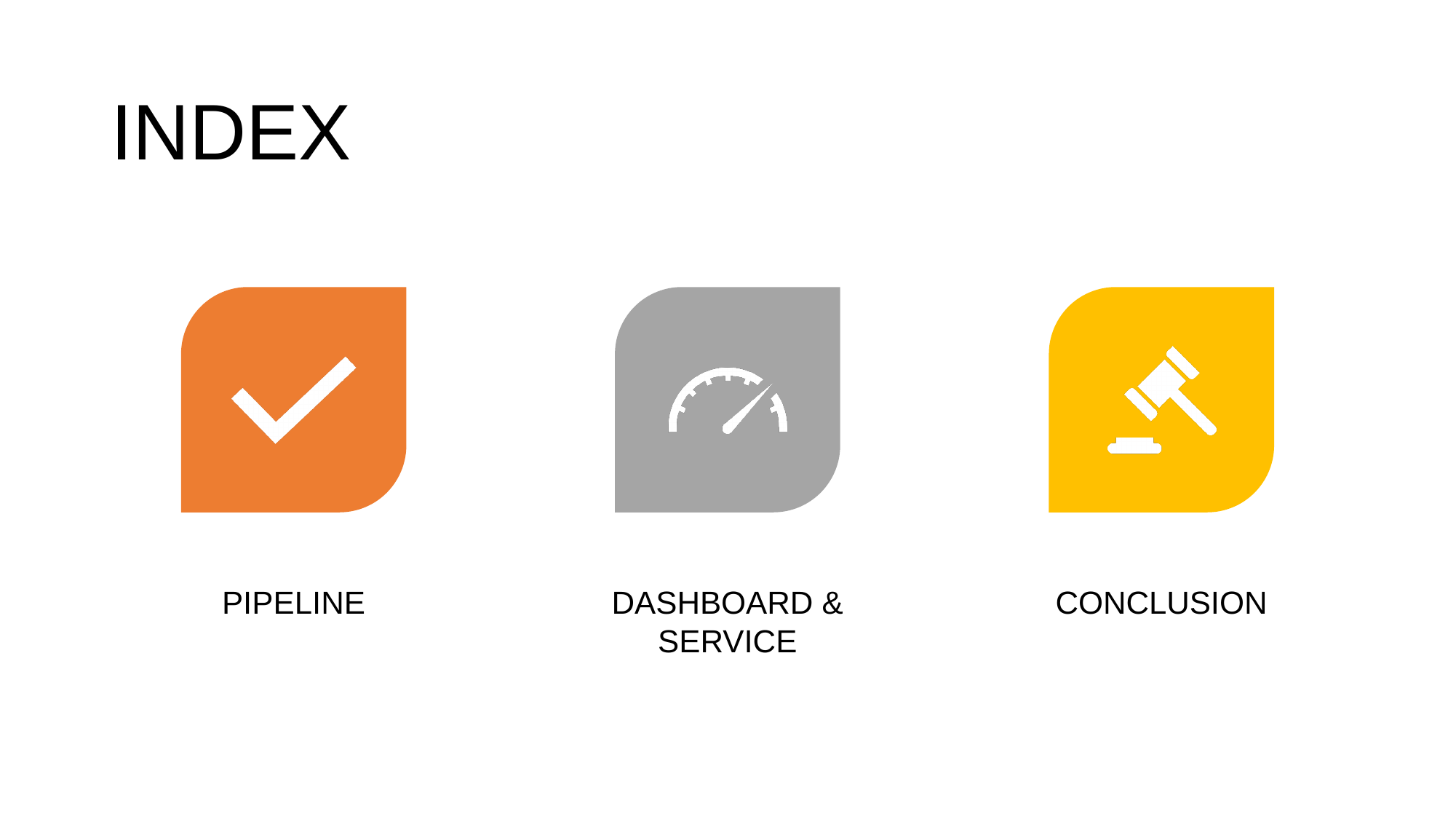

# INDEX
PIPELINE
DASHBOARD & SERVICE
Conclusion